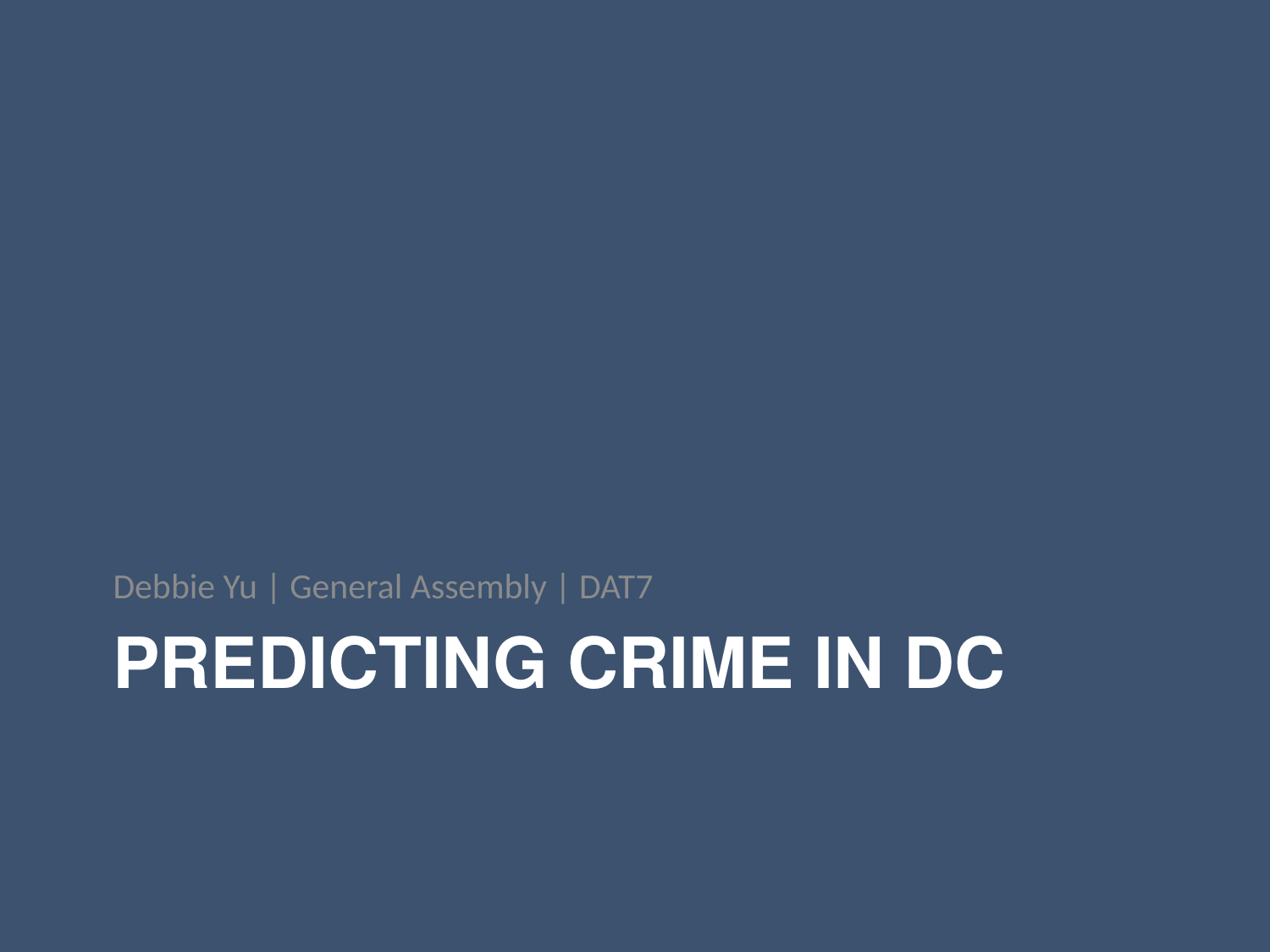

Debbie Yu | General Assembly | DAT7
# PREDICTING CRIME IN DC